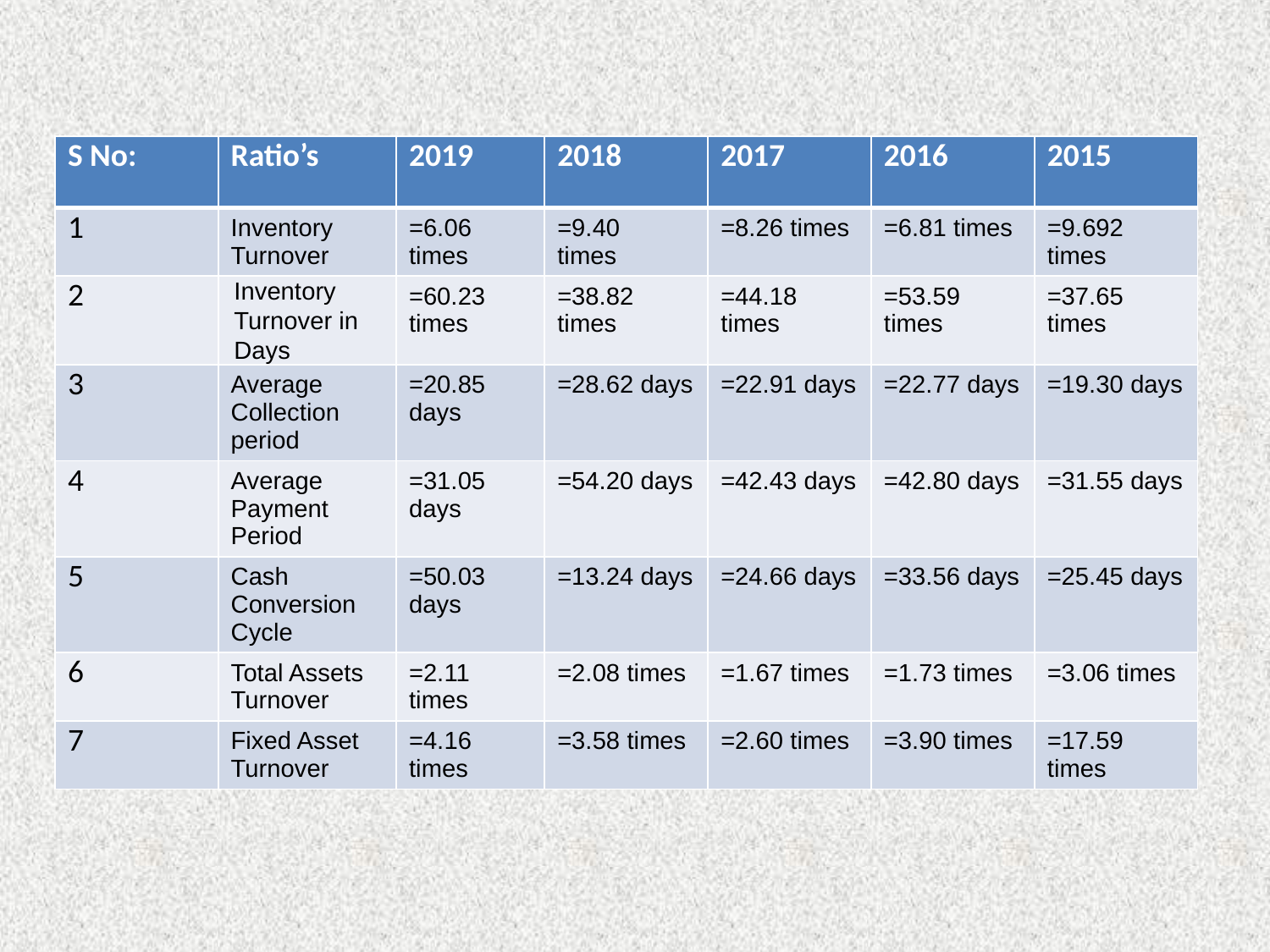

| S No: | Ratio’s | 2019 | 2018 | 2017 | 2016 | 2015 |
| --- | --- | --- | --- | --- | --- | --- |
| 1 | Inventory Turnover | =6.06 times | =9.40 times | =8.26 times | =6.81 times | =9.692 times |
| 2 | Inventory Turnover in Days | =60.23 times | =38.82 times | =44.18 times | =53.59 times | =37.65 times |
| 3 | Average Collection period | =20.85 days | =28.62 days | =22.91 days | =22.77 days | =19.30 days |
| 4 | Average Payment Period | =31.05 days | =54.20 days | =42.43 days | =42.80 days | =31.55 days |
| 5 | Cash Conversion Cycle | =50.03 days | =13.24 days | =24.66 days | =33.56 days | =25.45 days |
| 6 | Total Assets Turnover | =2.11 times | =2.08 times | =1.67 times | =1.73 times | =3.06 times |
| 7 | Fixed Asset Turnover | =4.16 times | =3.58 times | =2.60 times | =3.90 times | =17.59 times |